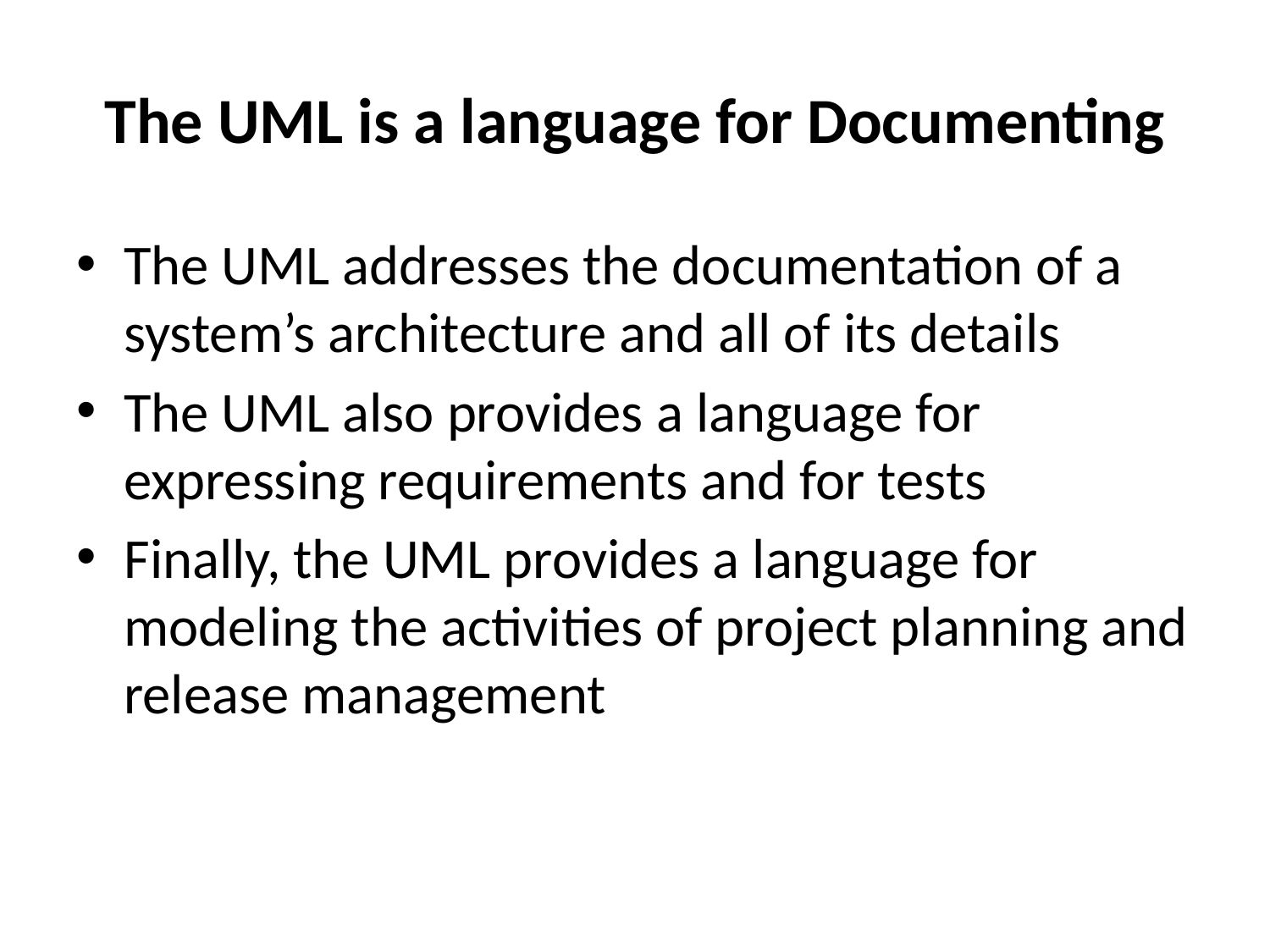

# The UML is a language for Documenting
The UML addresses the documentation of a system’s architecture and all of its details
The UML also provides a language for expressing requirements and for tests
Finally, the UML provides a language for modeling the activities of project planning and release management